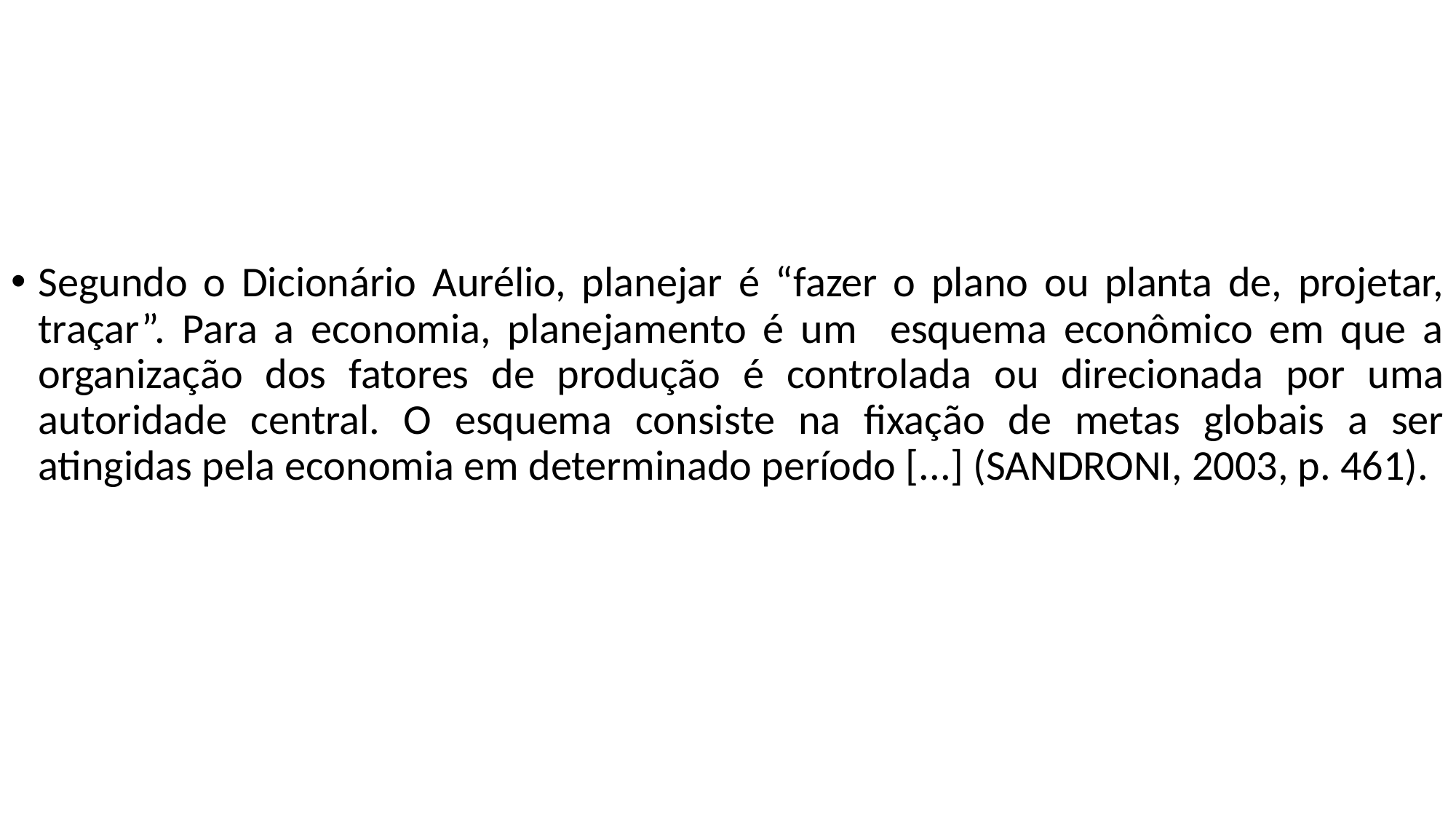

Segundo o Dicionário Aurélio, planejar é “fazer o plano ou planta de, projetar, traçar”. Para a economia, planejamento é um  esquema econômico em que a organização dos fatores de produção é controlada ou direcionada por uma autoridade central. O esquema consiste na fixação de metas globais a ser atingidas pela economia em determinado período [...] (SANDRONI, 2003, p. 461).